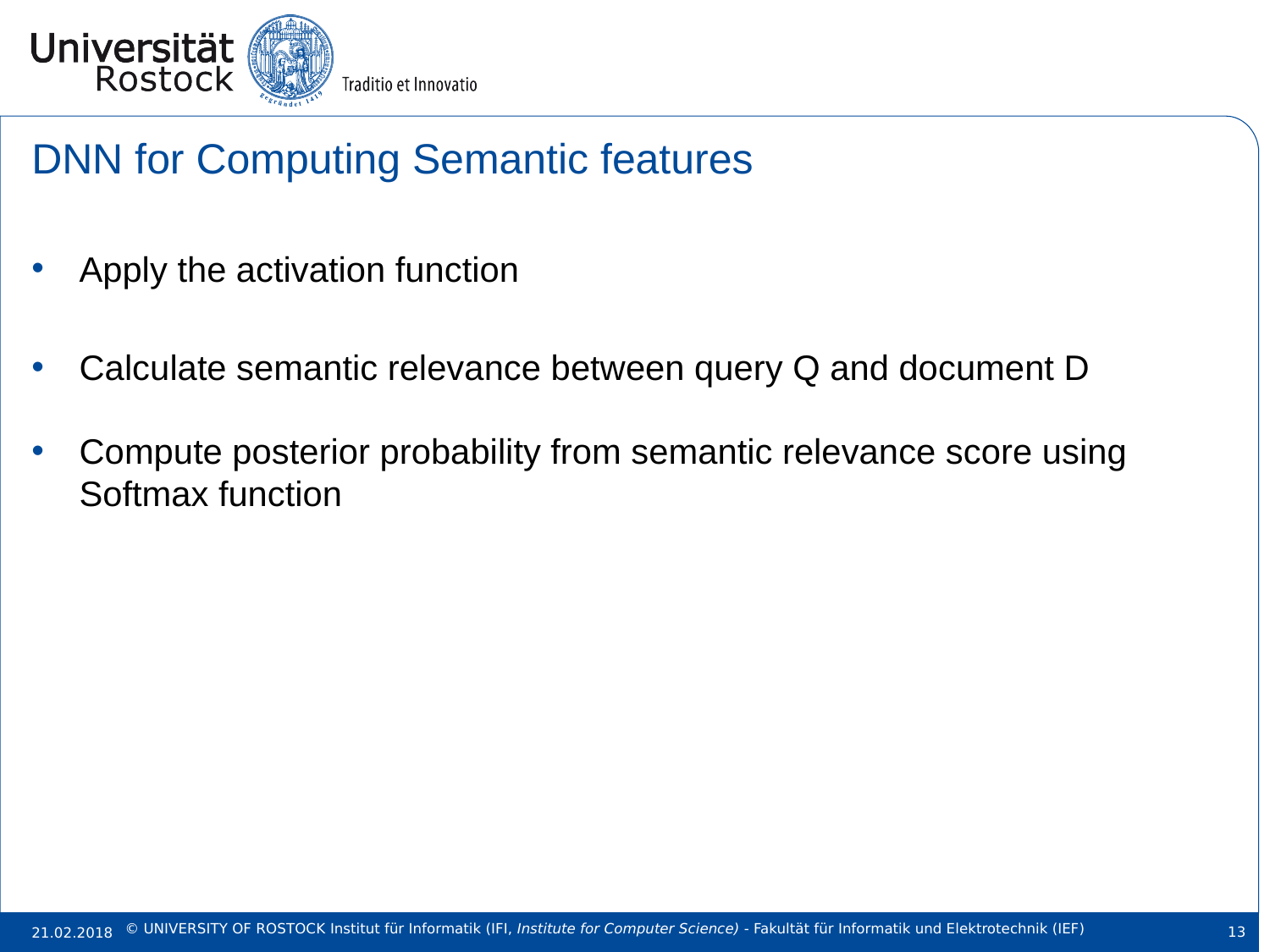

# DNN for Computing Semantic features

Apply the activation function

Calculate semantic relevance between query Q and document D

Compute posterior probability from semantic relevance score using Softmax function

13
21.02.2018